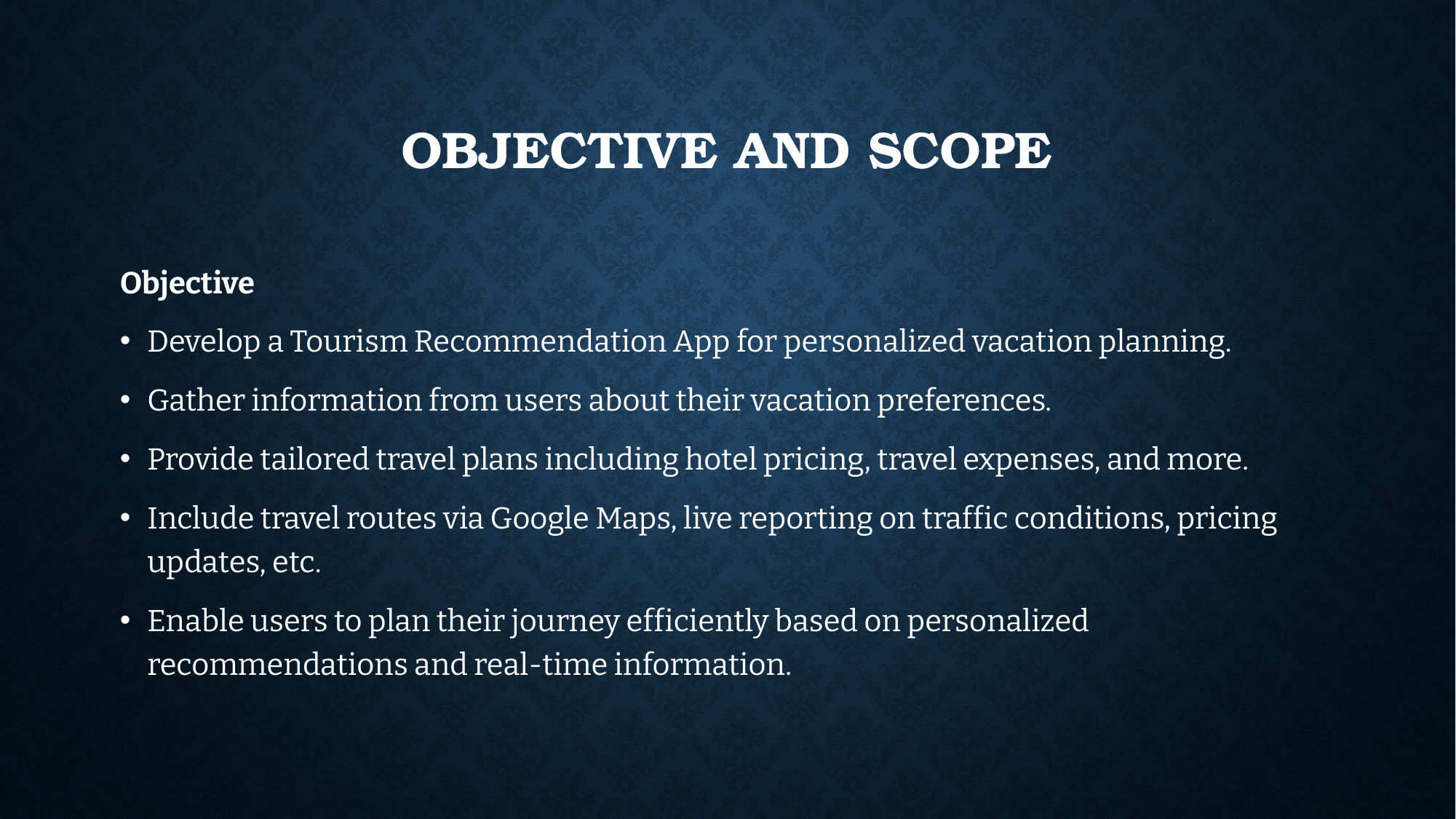

# Objective and Scope
Objective
Develop a Tourism Recommendation App for personalized vacation planning.
Gather information from users about their vacation preferences.
Provide tailored travel plans including hotel pricing, travel expenses, and more.
Include travel routes via Google Maps, live reporting on traffic conditions, pricing updates, etc.
Enable users to plan their journey efficiently based on personalized recommendations and real-time information.